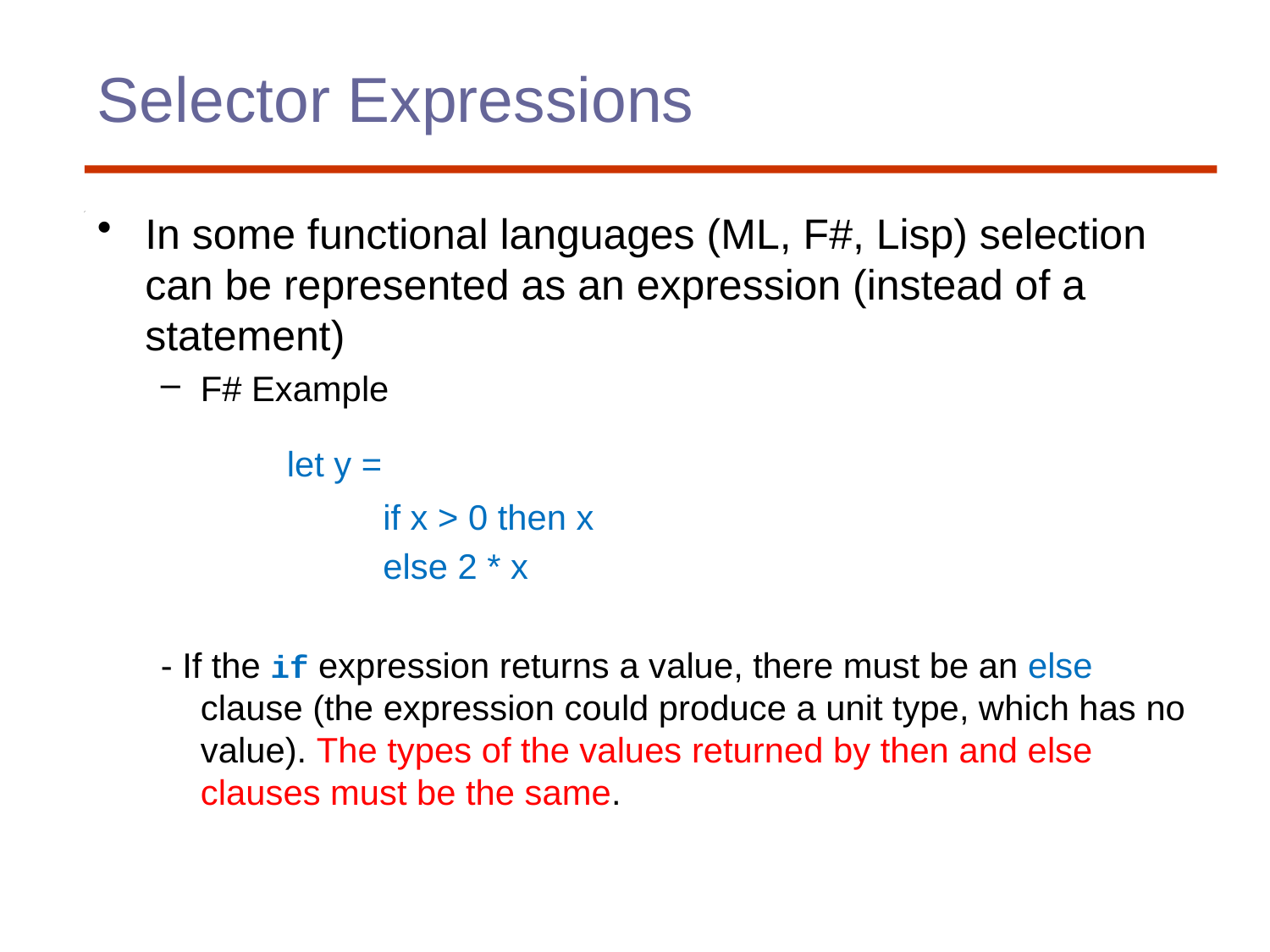

# Selector Expressions
In some functional languages (ML, F#, Lisp) selection can be represented as an expression (instead of a statement)
F# Example
    let y =
     	if x > 0 then x
     	else 2 * x

- If the if expression returns a value, there must be an else clause (the expression could produce a unit type, which has no value). The types of the values returned by then and else clauses must be the same.